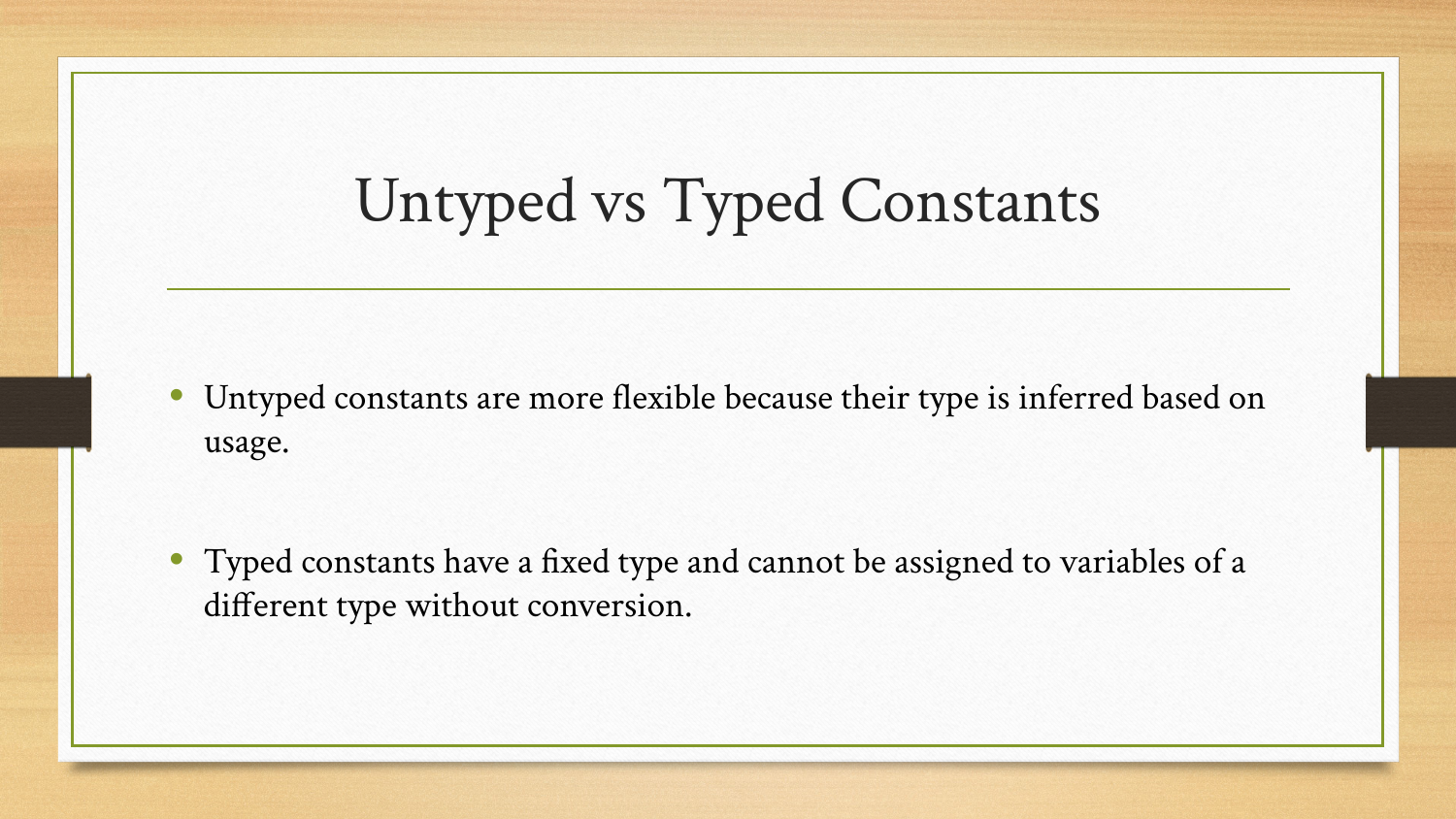

# Untyped vs Typed Constants

Untyped constants are more flexible because their type is inferred based on usage.

Typed constants have a fixed type and cannot be assigned to variables of a different type without conversion.